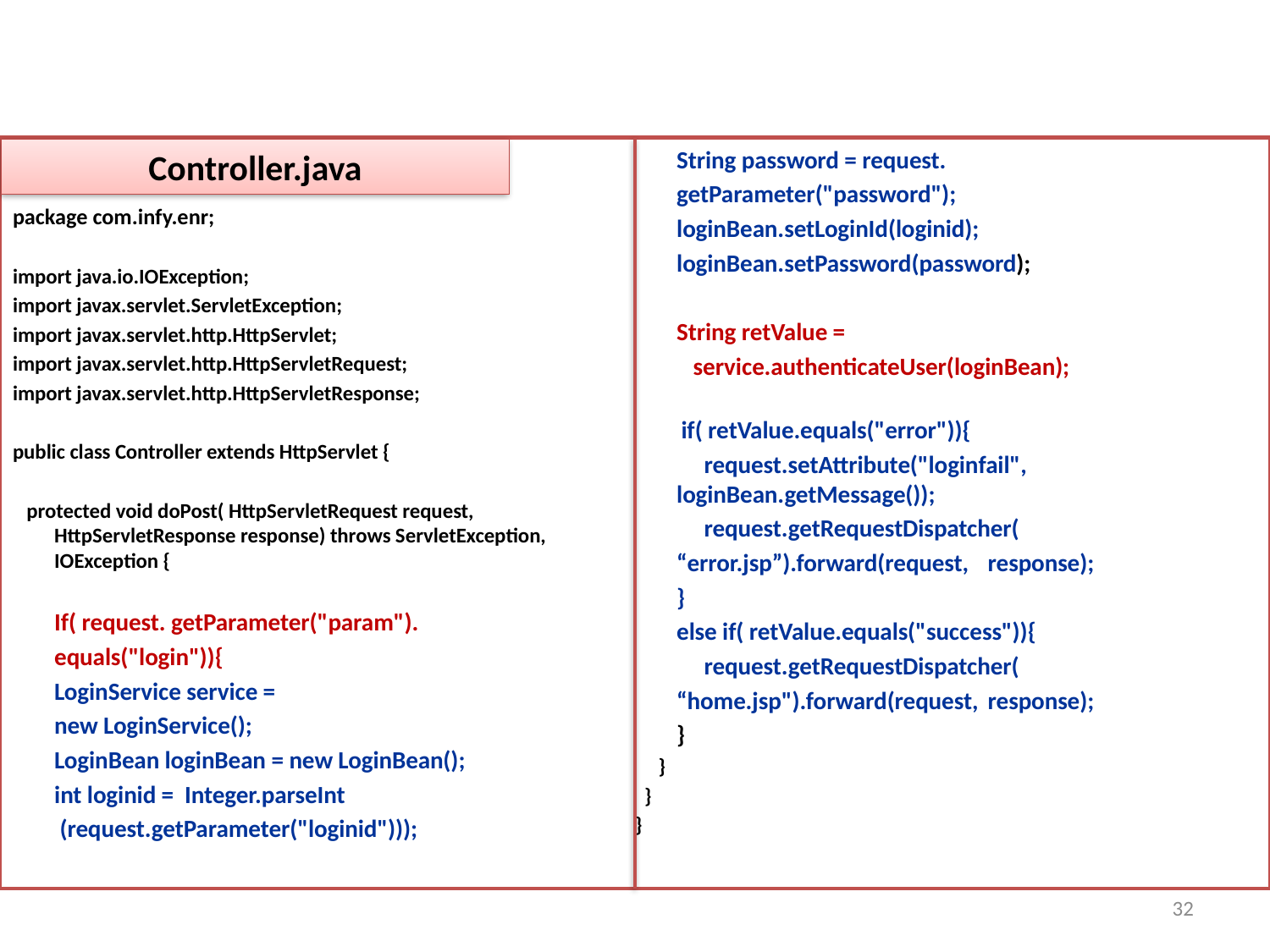

Creating controller servlet

package com.infy.enr;

import java.io.IOException;
import javax.servlet.ServletException;
import javax.servlet.http.HttpServlet;
import javax.servlet.http.HttpServletRequest;
import javax.servlet.http.HttpServletResponse;

public class Controller extends HttpServlet {

   protected void doPost( HttpServletRequest request, HttpServletResponse response) throws ServletException, IOException {

	If( request. getParameter("param").
				equals("login")){
	LoginService service =
			new LoginService();
	LoginBean loginBean = new LoginBean();
	int loginid =  Integer.parseInt
		 (request.getParameter("loginid")));

	String password = request.
			getParameter("password");
	loginBean.setLoginId(loginid);
	loginBean.setPassword(password);

	String retValue =
	   service.authenticateUser(loginBean);

	 if( retValue.equals("error")){
	     request.setAttribute("loginfail", 		loginBean.getMessage());
	     request.getRequestDispatcher(
		“error.jsp”).forward(request, 			response);
	}
	else if( retValue.equals("success")){
	     request.getRequestDispatcher(
		“home.jsp").forward(request, 			response);
	}
     }
  }
}
Controller.java
32